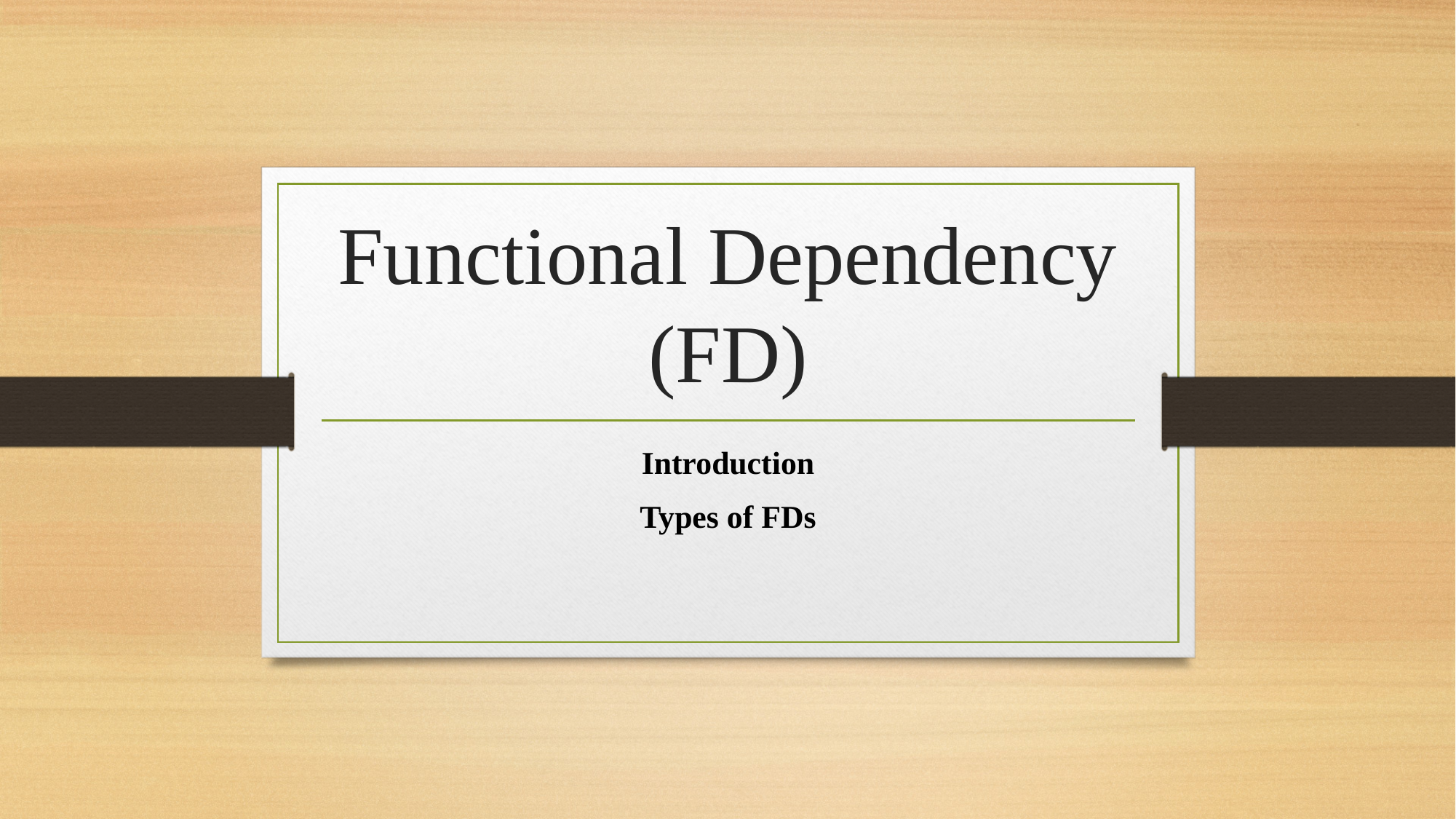

# Functional Dependency (FD)
Introduction
Types of FDs